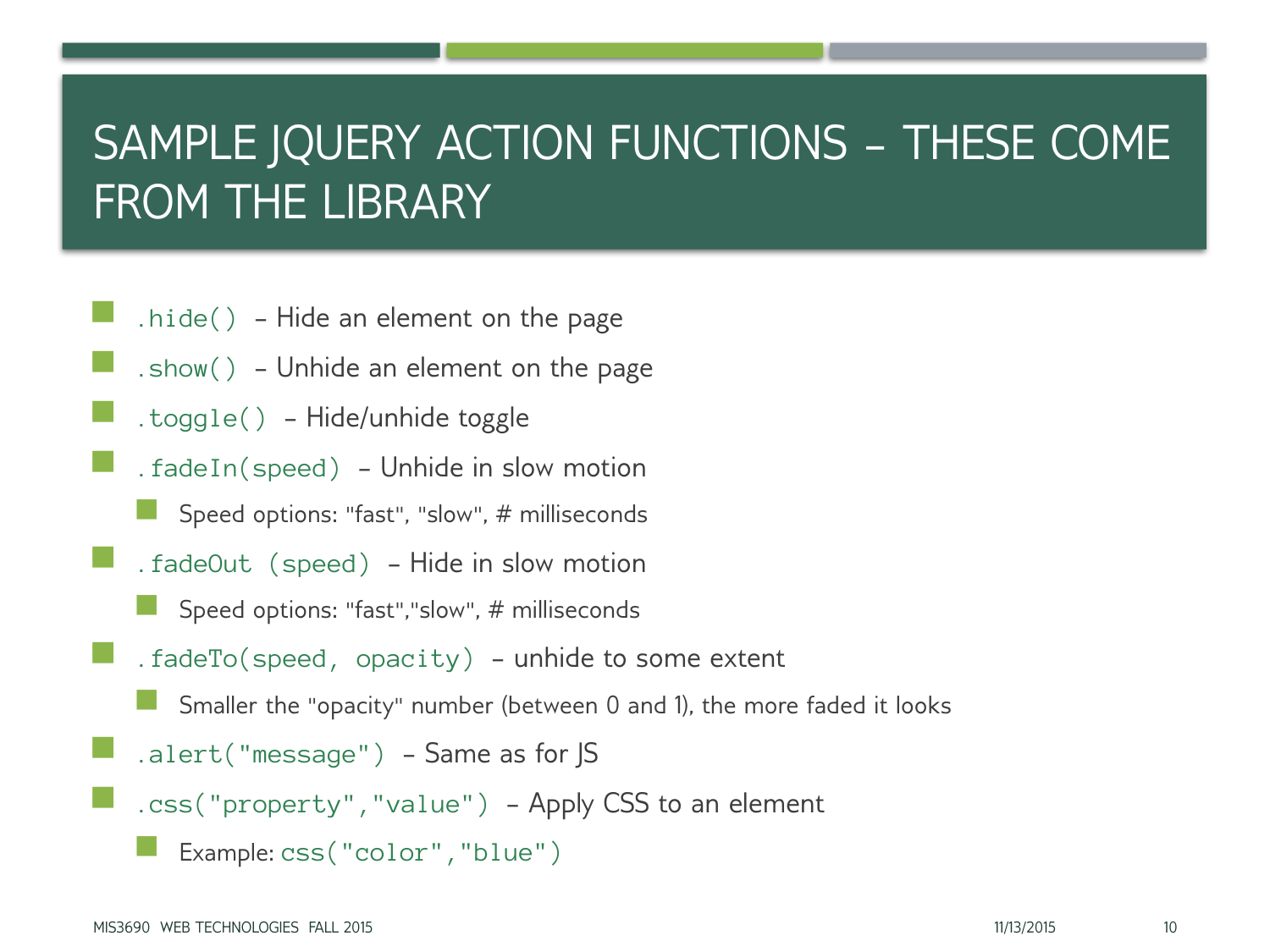

# Sample jQuery Action functions – these come from the library
.hide() – Hide an element on the page
.show() – Unhide an element on the page
.toggle() – Hide/unhide toggle
.fadeIn(speed) – Unhide in slow motion
Speed options: "fast", "slow", # milliseconds
.fadeOut (speed) – Hide in slow motion
Speed options: "fast","slow", # milliseconds
.fadeTo(speed, opacity) – unhide to some extent
Smaller the "opacity" number (between 0 and 1), the more faded it looks
.alert("message") – Same as for JS
.css("property","value") – Apply CSS to an element
Example: css("color","blue")

MIS3690  Web Technologies  Fall 2015
11/13/2015
10